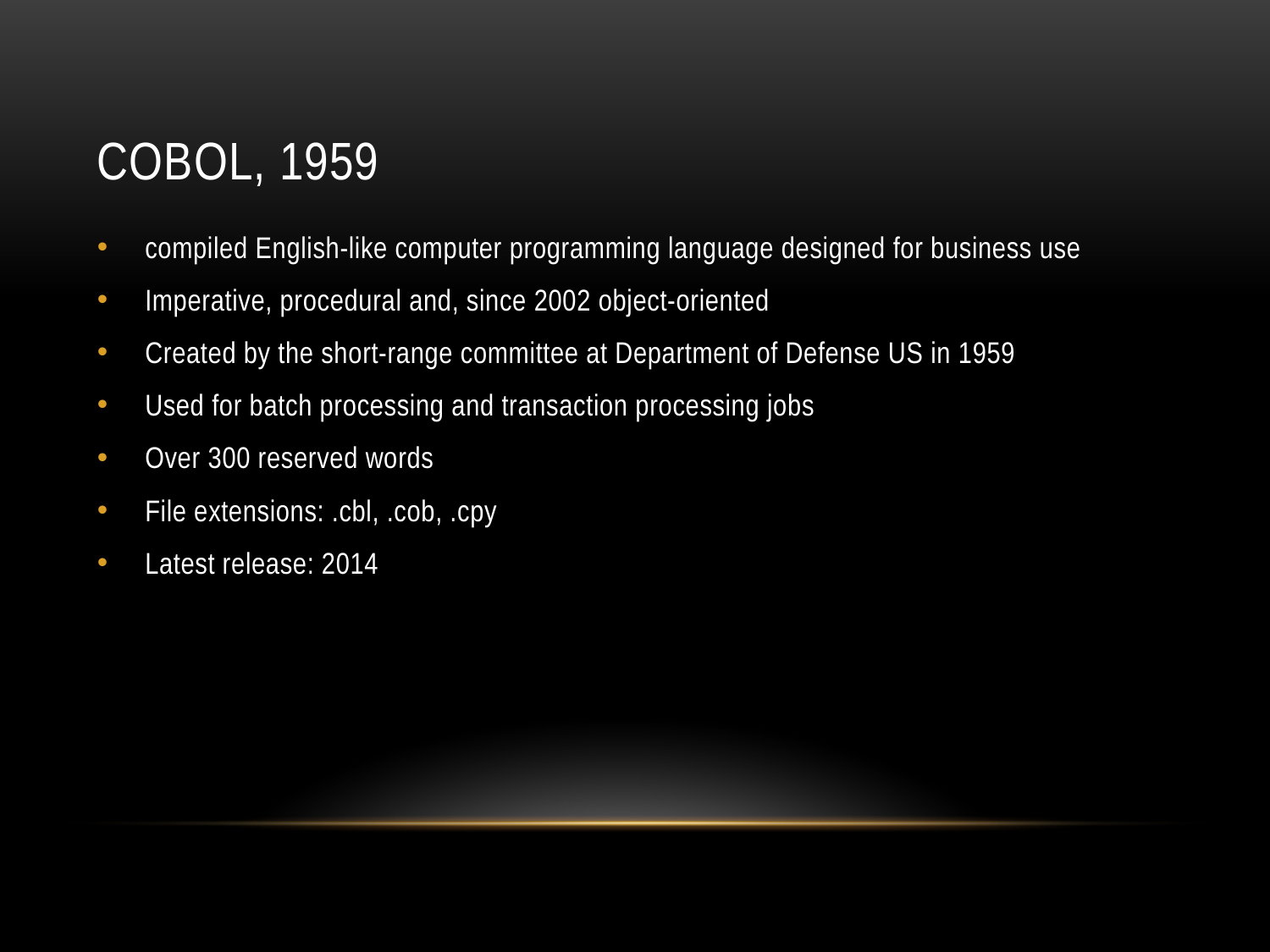

# Cobol, 1959
compiled English-like computer programming language designed for business use
Imperative, procedural and, since 2002 object-oriented
Created by the short-range committee at Department of Defense US in 1959
Used for batch processing and transaction processing jobs
Over 300 reserved words
File extensions: .cbl, .cob, .cpy
Latest release: 2014